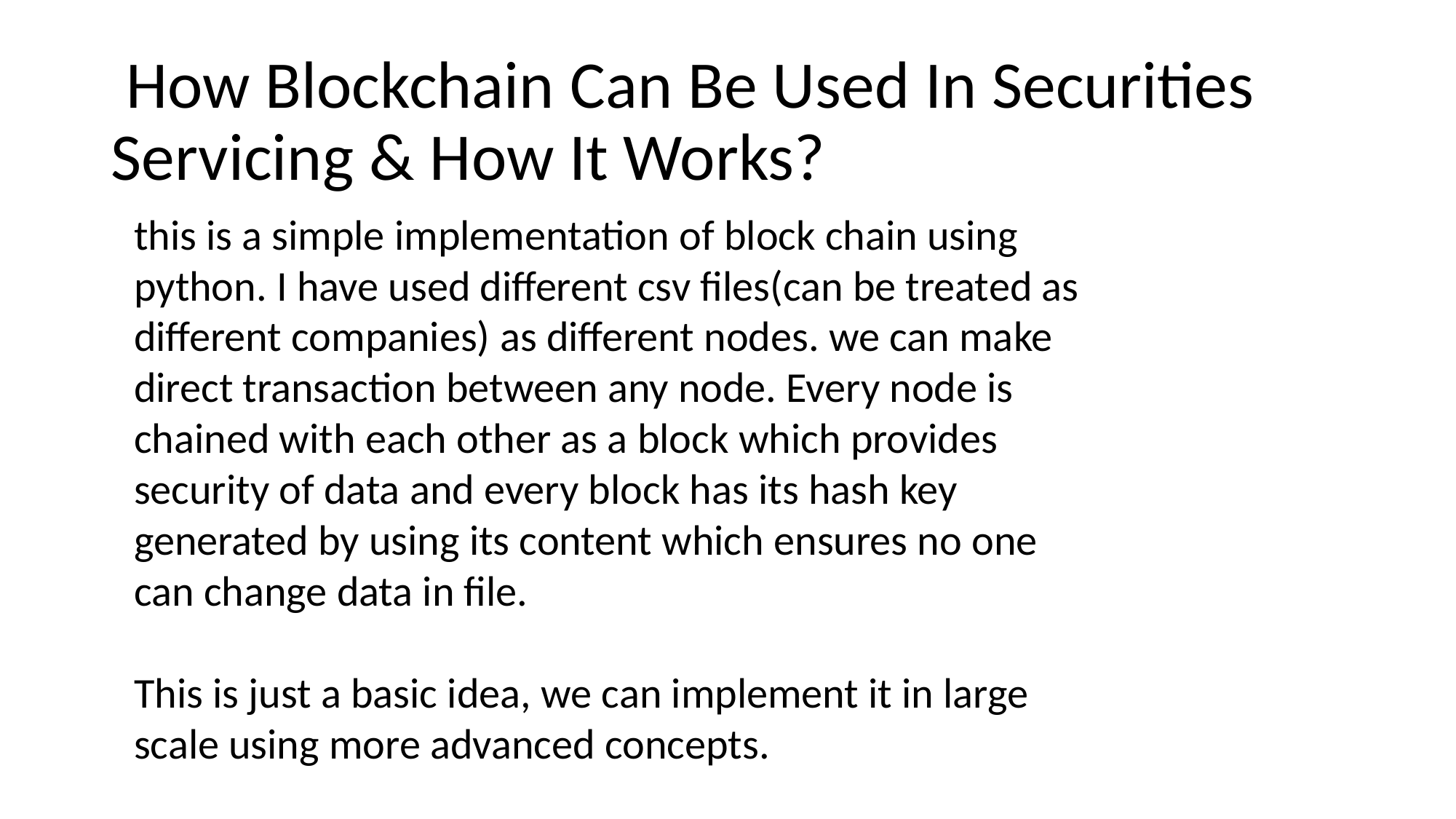

# How Blockchain Can Be Used In Securities Servicing & How It Works?
this is a simple implementation of block chain using python. I have used different csv files(can be treated as different companies) as different nodes. we can make direct transaction between any node. Every node is chained with each other as a block which provides security of data and every block has its hash key generated by using its content which ensures no one can change data in file.

This is just a basic idea, we can implement it in large scale using more advanced concepts.